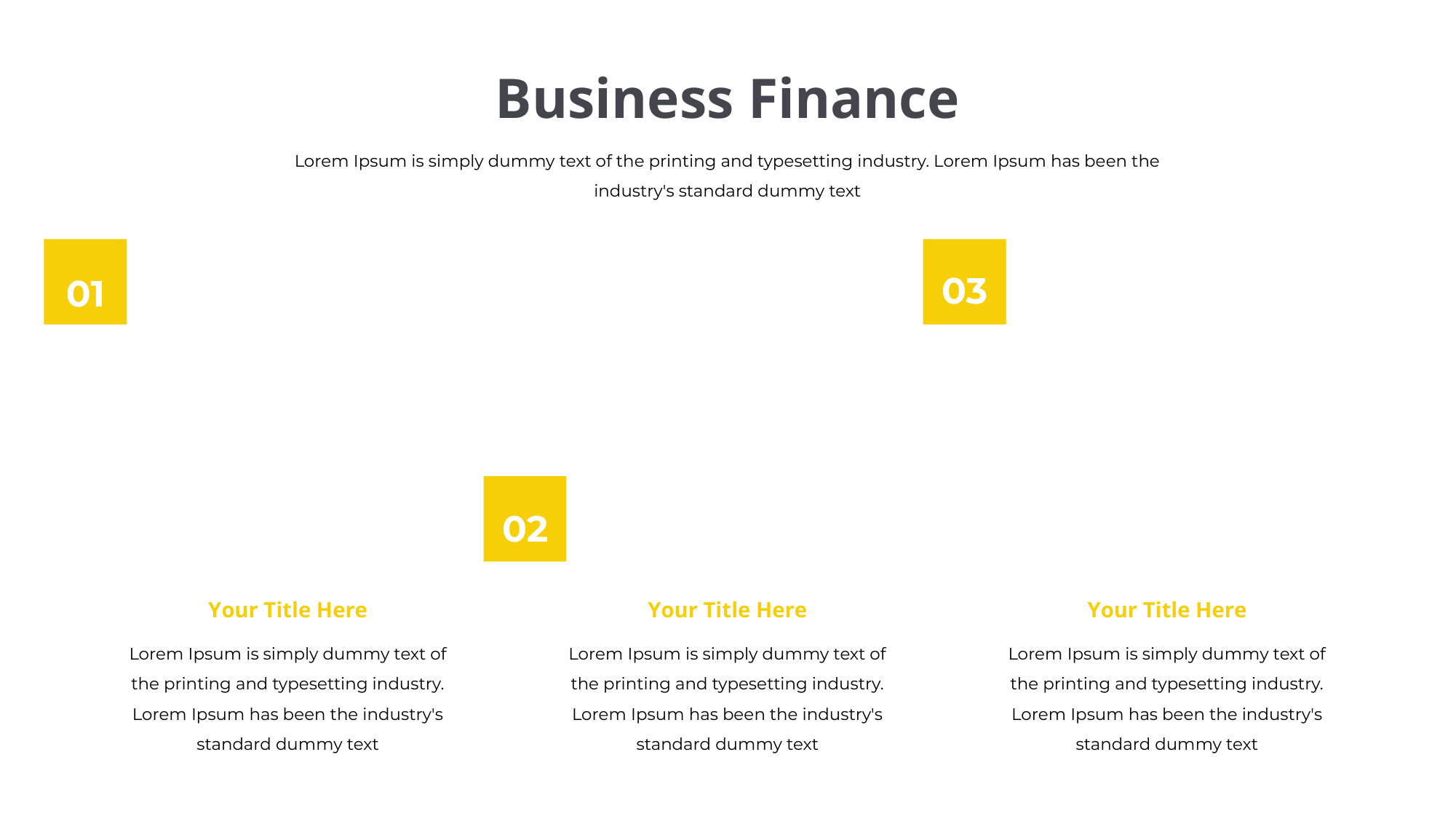

Business Finance
Lorem Ipsum is simply dummy text of the printing and typesetting industry. Lorem Ipsum has been the industry's standard dummy text

03
01

02
Your Title Here
Your Title Here
Your Title Here
Lorem Ipsum is simply dummy text of the printing and typesetting industry. Lorem Ipsum has been the industry's standard dummy text
Lorem Ipsum is simply dummy text of the printing and typesetting industry. Lorem Ipsum has been the industry's standard dummy text
Lorem Ipsum is simply dummy text of the printing and typesetting industry. Lorem Ipsum has been the industry's standard dummy text